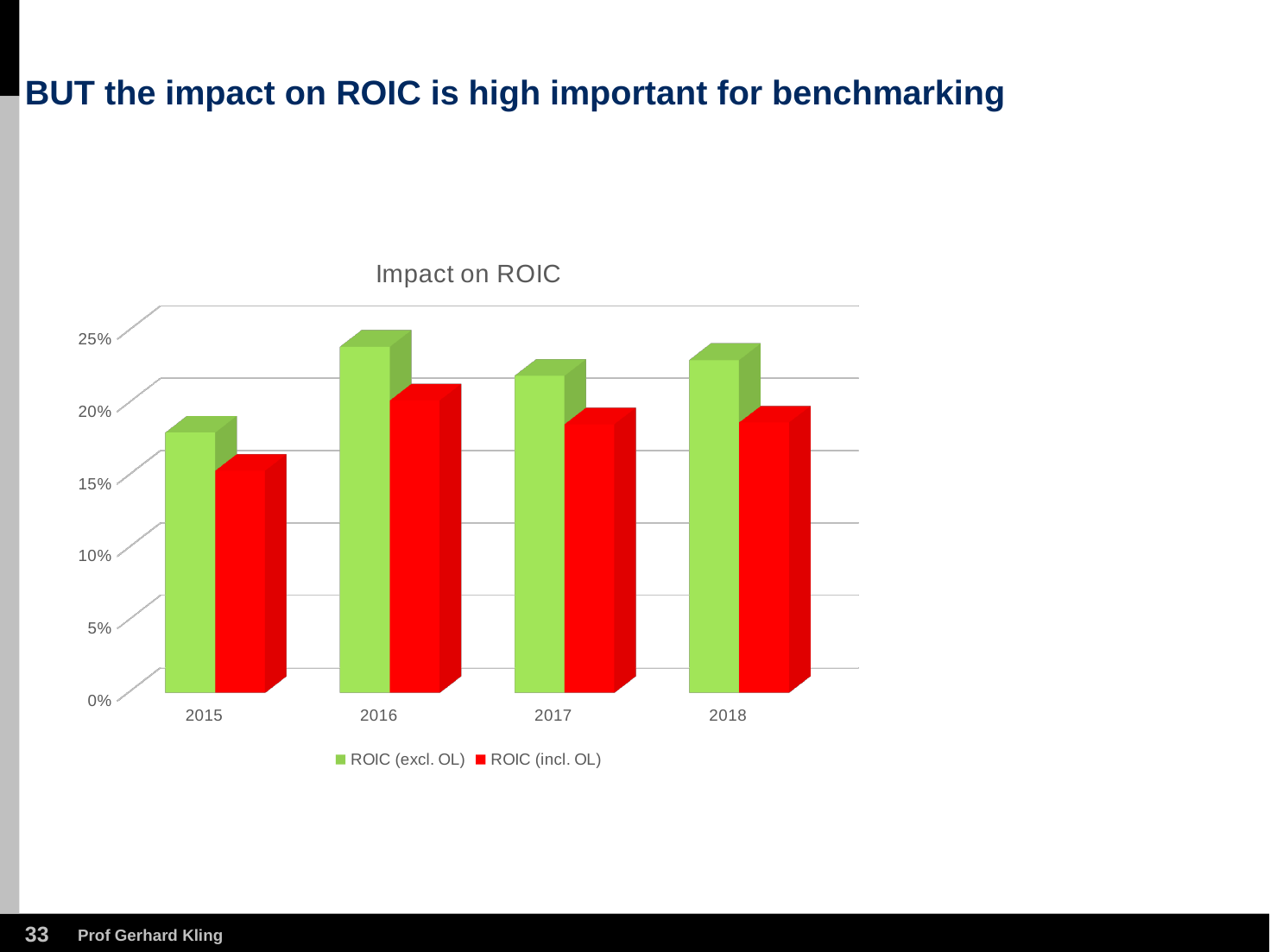

# BUT the impact on ROIC is high important for benchmarking

[unsupported chart]

33
Prof Gerhard Kling